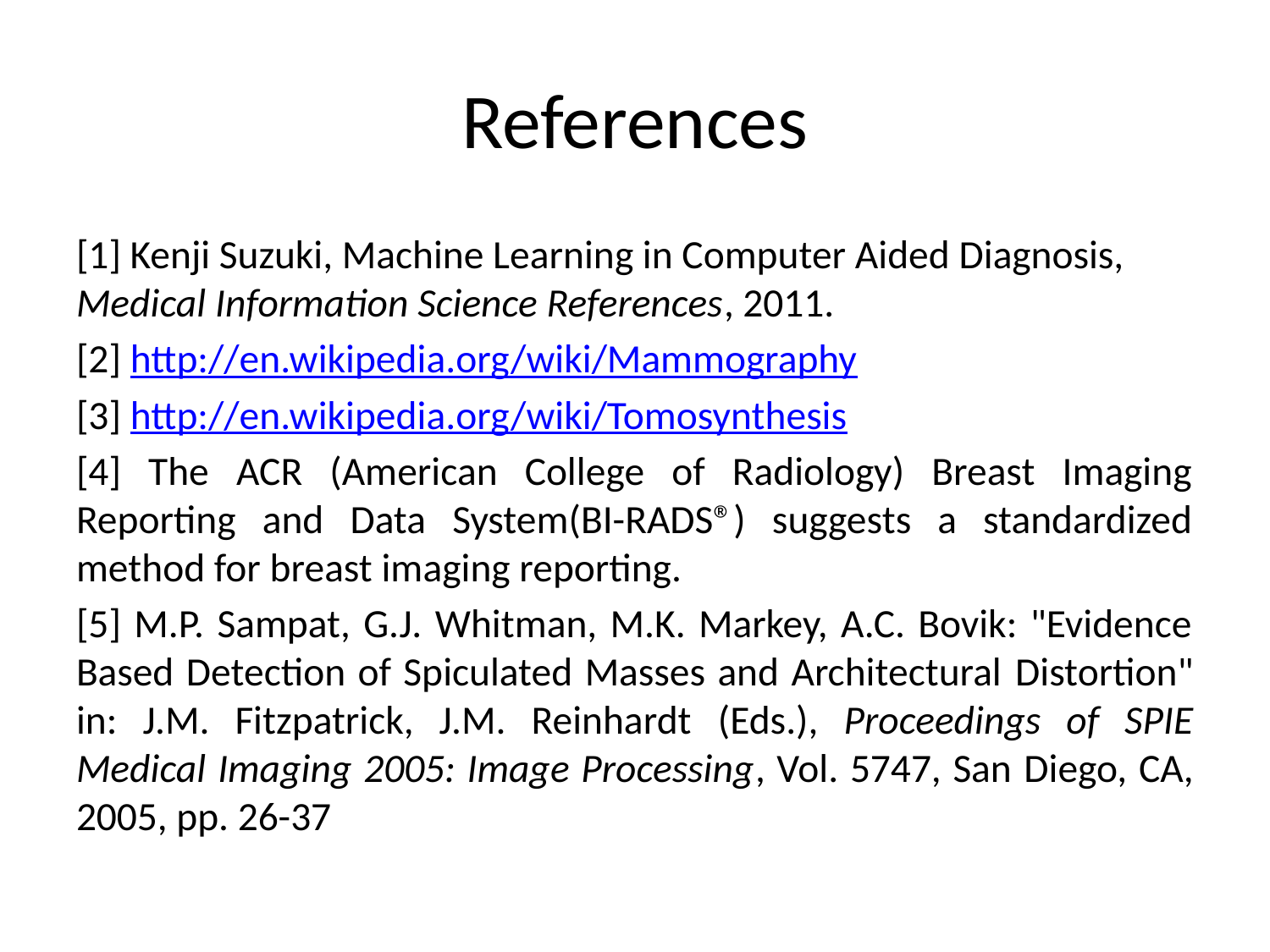

# References
[1] Kenji Suzuki, Machine Learning in Computer Aided Diagnosis, Medical Information Science References, 2011.
[2] http://en.wikipedia.org/wiki/Mammography
[3] http://en.wikipedia.org/wiki/Tomosynthesis
[4] The ACR (American College of Radiology) Breast Imaging Reporting and Data System(BI-RADS®) suggests a standardized method for breast imaging reporting.
[5] M.P. Sampat, G.J. Whitman, M.K. Markey, A.C. Bovik: "Evidence Based Detection of Spiculated Masses and Architectural Distortion" in: J.M. Fitzpatrick, J.M. Reinhardt (Eds.), Proceedings of SPIE Medical Imaging 2005: Image Processing, Vol. 5747, San Diego, CA, 2005, pp. 26-37